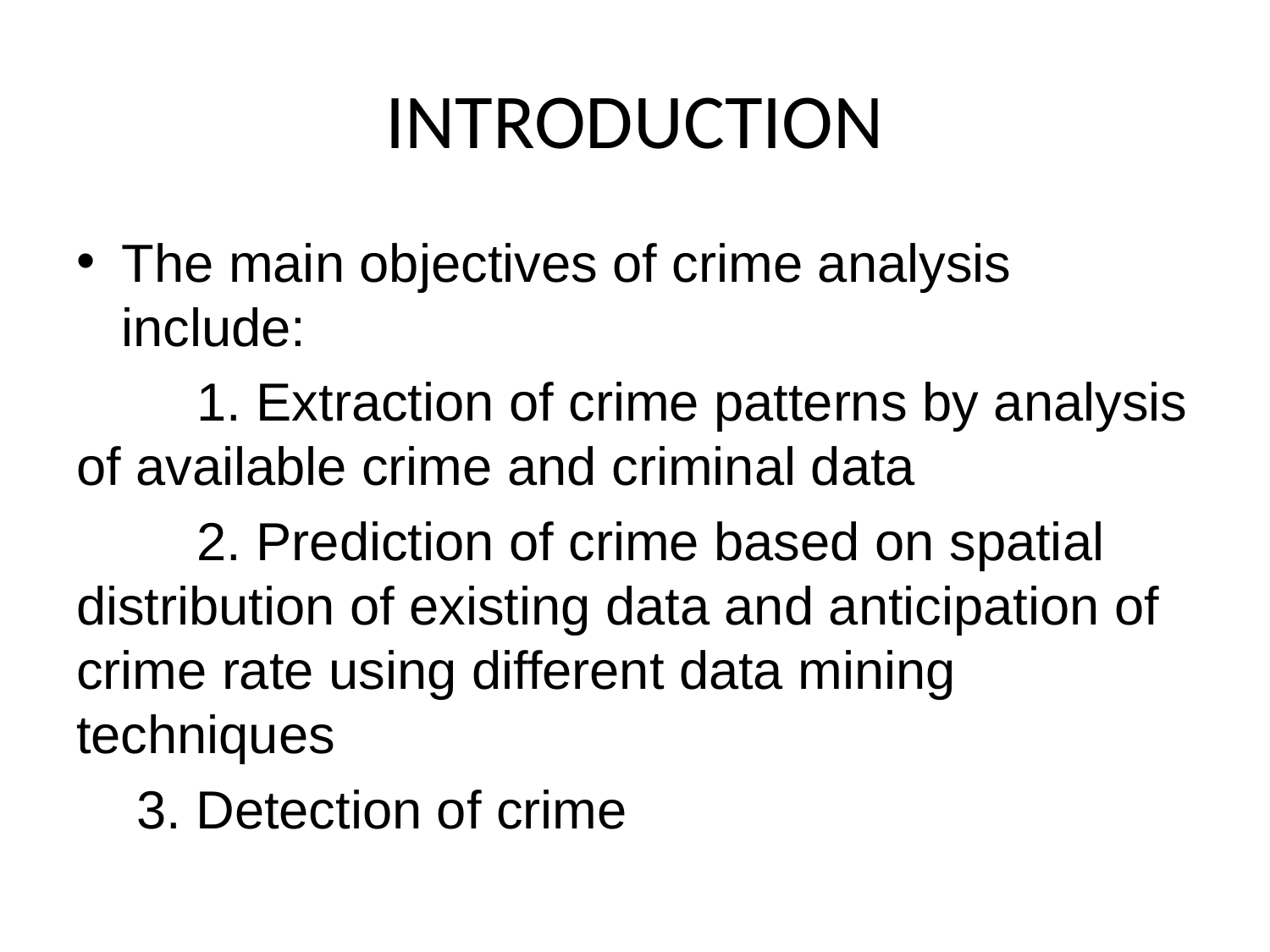

# INTRODUCTION
The main objectives of crime analysis include:
	1. Extraction of crime patterns by analysis of available crime and criminal data
	2. Prediction of crime based on spatial distribution of existing data and anticipation of crime rate using different data mining techniques
	3. Detection of crime